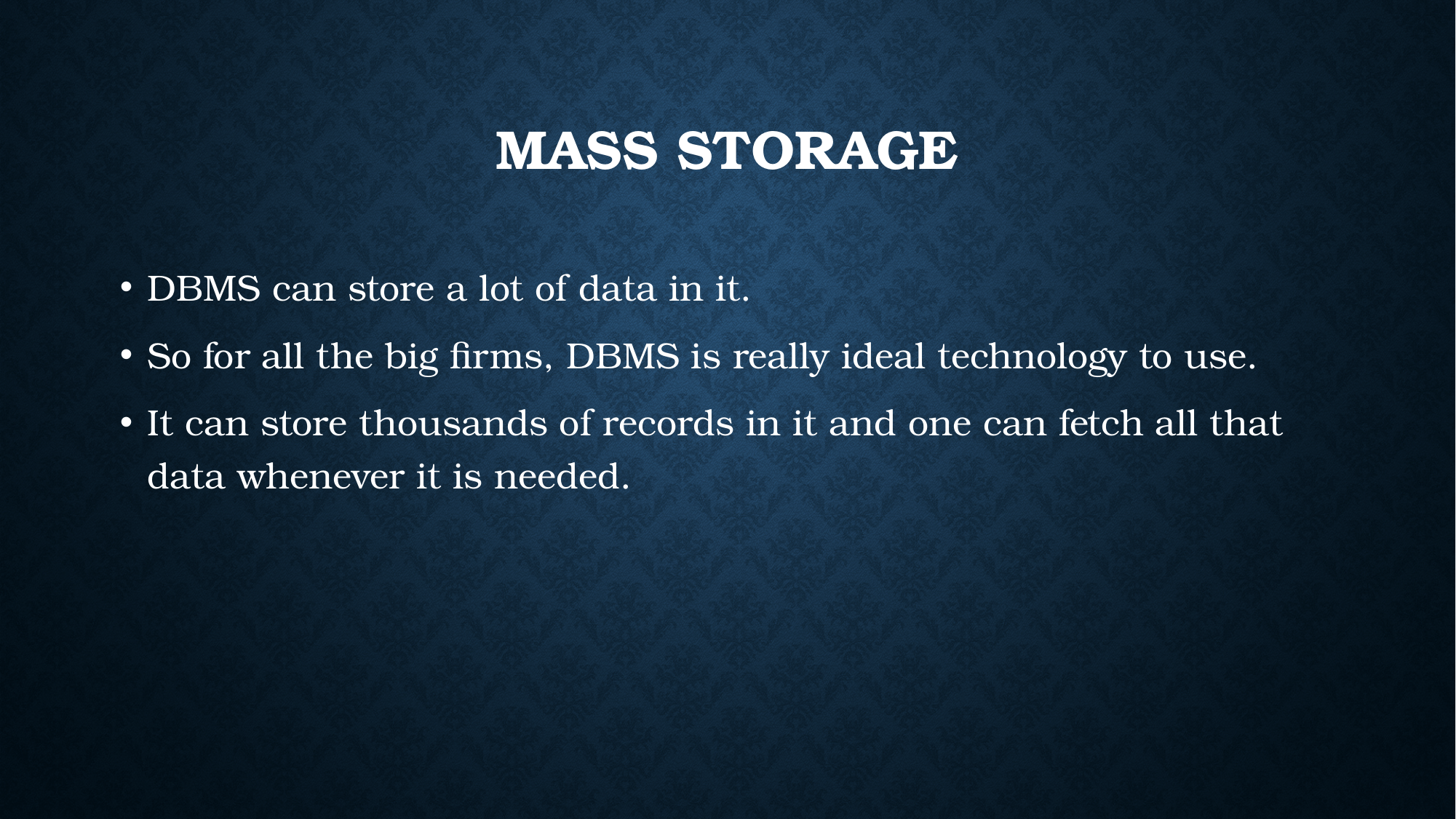

# Mass Storage
DBMS can store a lot of data in it.
So for all the big firms, DBMS is really ideal technology to use.
It can store thousands of records in it and one can fetch all that data whenever it is needed.